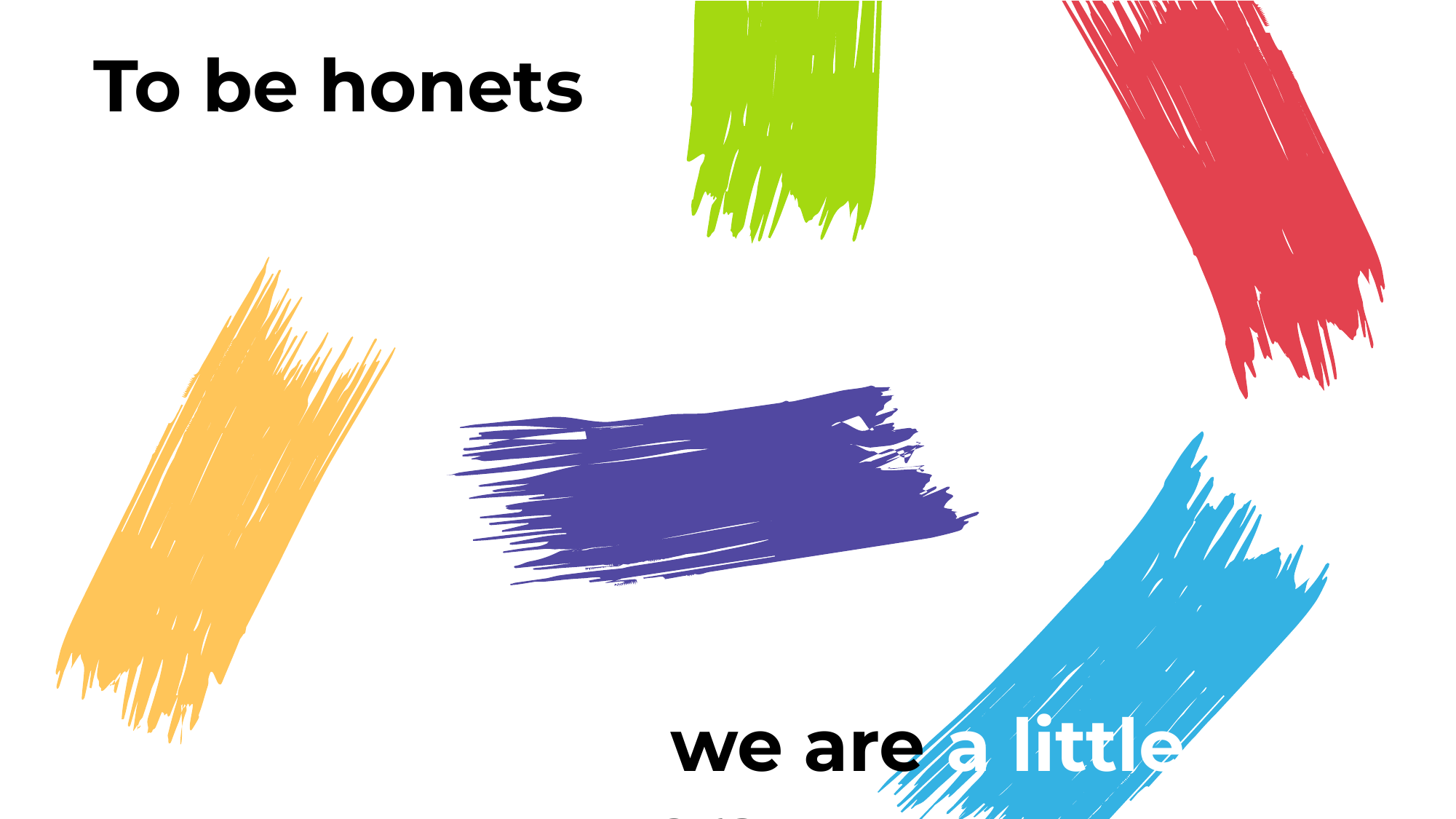

To be honets

 we are a little crazy